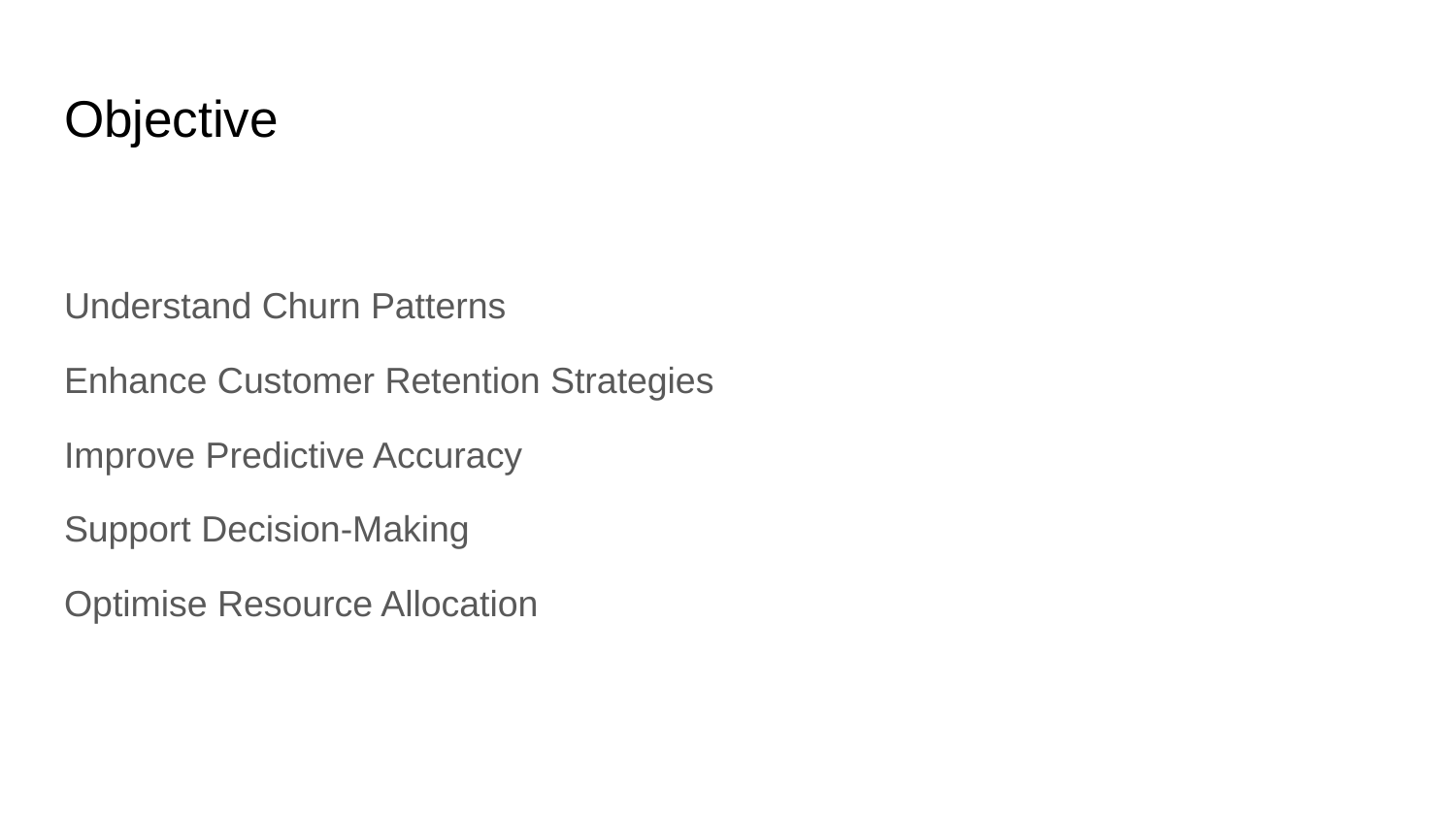

# Objective
Understand Churn Patterns
Enhance Customer Retention Strategies
Improve Predictive Accuracy
Support Decision-Making
Optimise Resource Allocation